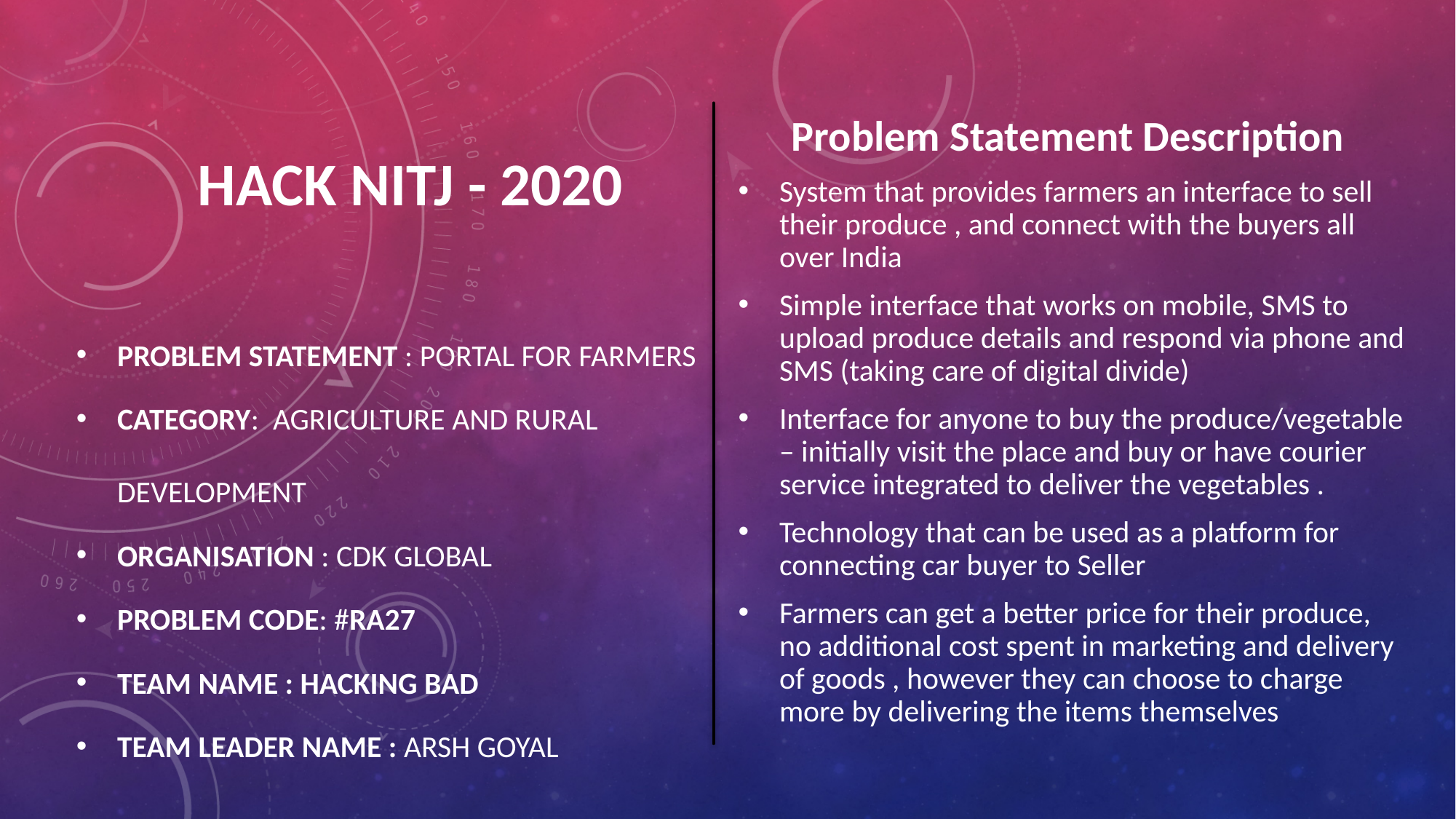

Problem Statement Description
System that provides farmers an interface to sell their produce , and connect with the buyers all over India
Simple interface that works on mobile, SMS to upload produce details and respond via phone and SMS (taking care of digital divide)
Interface for anyone to buy the produce/vegetable – initially visit the place and buy or have courier service integrated to deliver the vegetables .
Technology that can be used as a platform for connecting car buyer to Seller
Farmers can get a better price for their produce, no additional cost spent in marketing and delivery of goods , however they can choose to charge more by delivering the items themselves

Hack NITJ - 2020

Problem Statement : Portal for farmers
Category:  Agriculture and Rural 				   		      Development
Organisation : CDK Global
Problem Code: #RA27
Team Name : Hacking Bad
Team Leader Name : Arsh Goyal